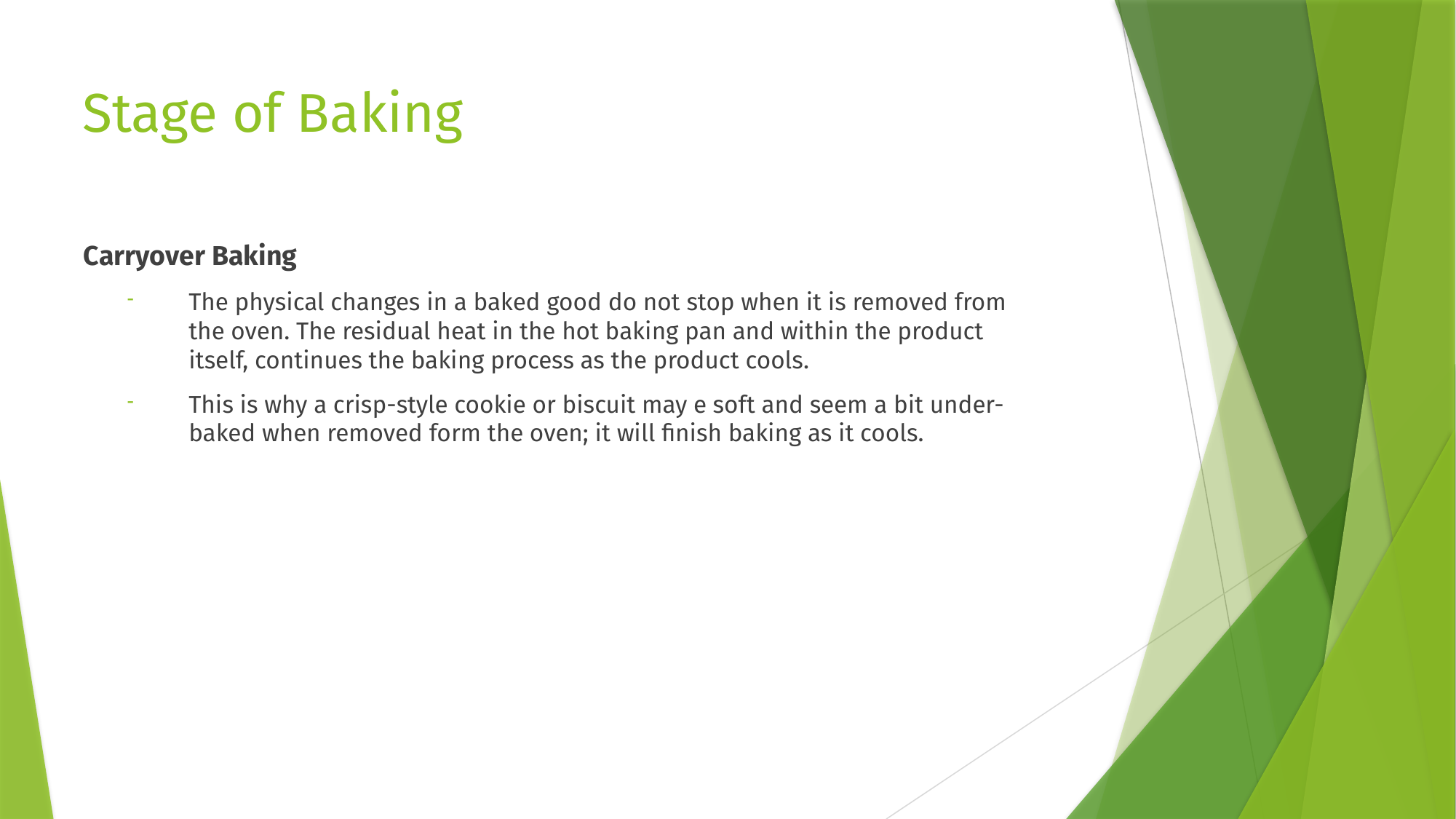

# Stage of Baking
Carryover Baking
The physical changes in a baked good do not stop when it is removed from the oven. The residual heat in the hot baking pan and within the product itself, continues the baking process as the product cools.
This is why a crisp-style cookie or biscuit may e soft and seem a bit under-baked when removed form the oven; it will finish baking as it cools.